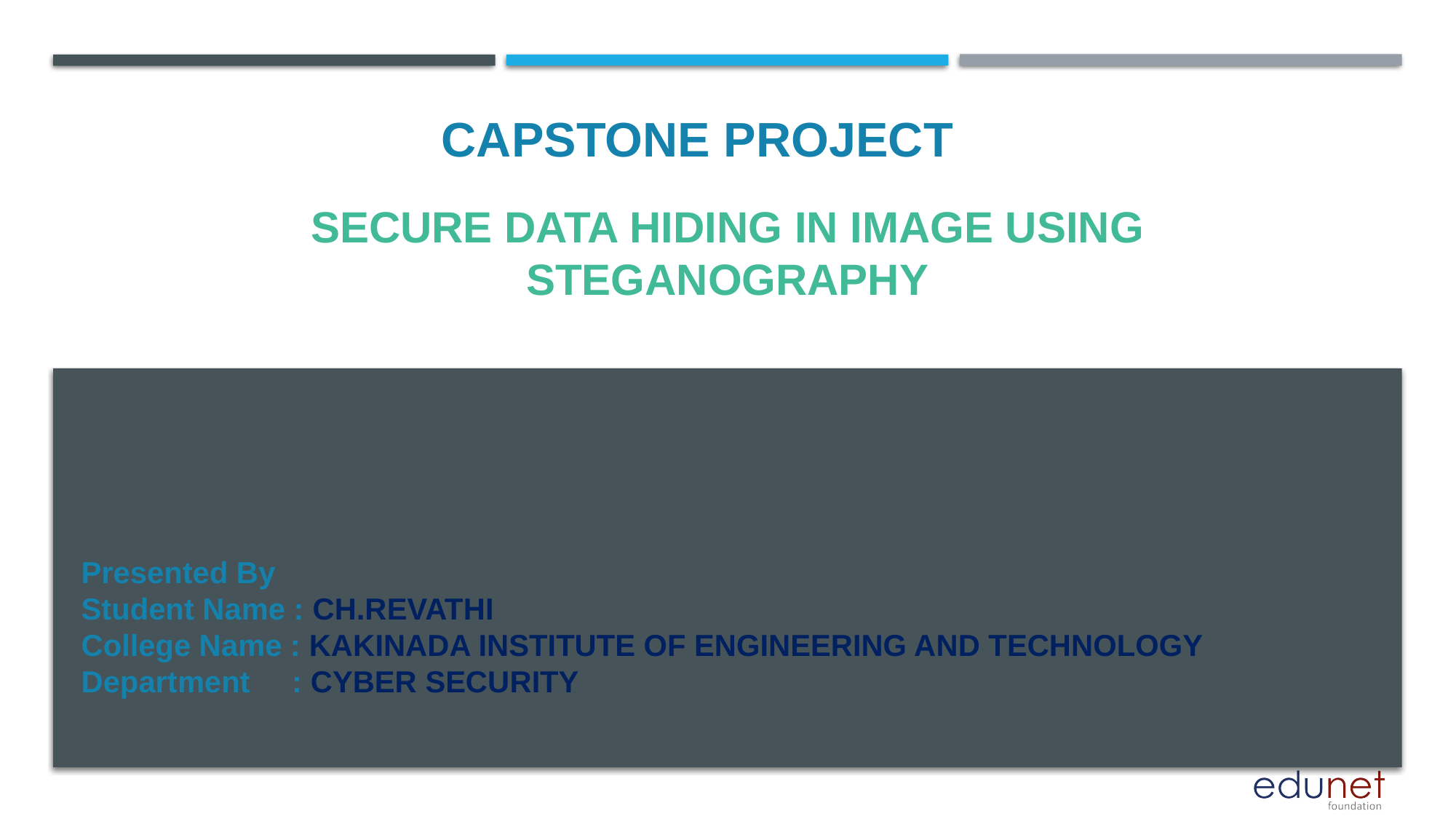

CAPSTONE PROJECT
# SECURE DATA HIDING IN IMAGE USING Steganography
Presented By
Student Name : CH.REVATHI
College Name : KAKINADA INSTITUTE OF ENGINEERING AND TECHNOLOGY Department     : CYBER SECURITY